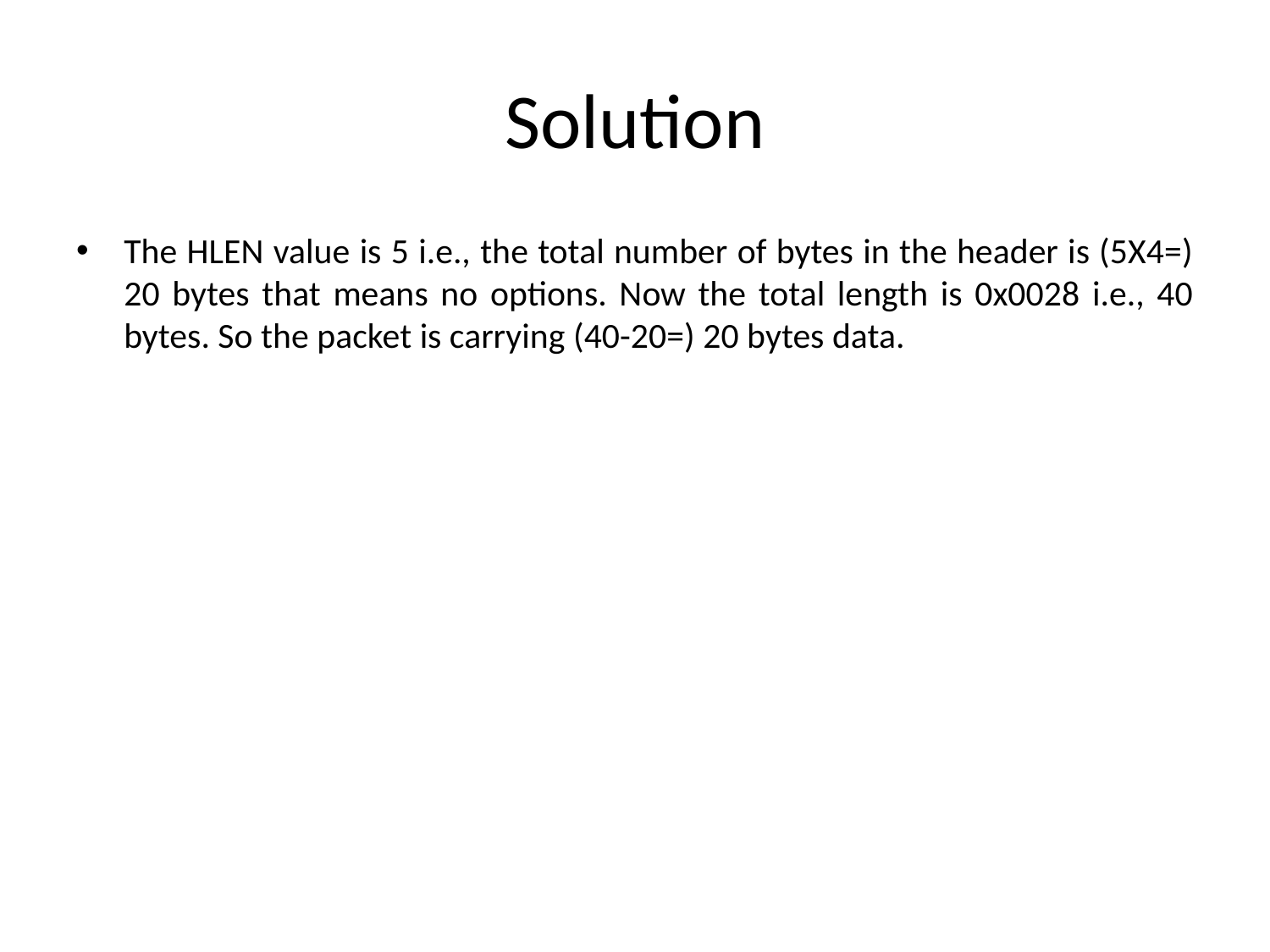

# Solution
The HLEN value is 5 i.e., the total number of bytes in the header is (5X4=) 20 bytes that means no options. Now the total length is 0x0028 i.e., 40 bytes. So the packet is carrying (40-20=) 20 bytes data.